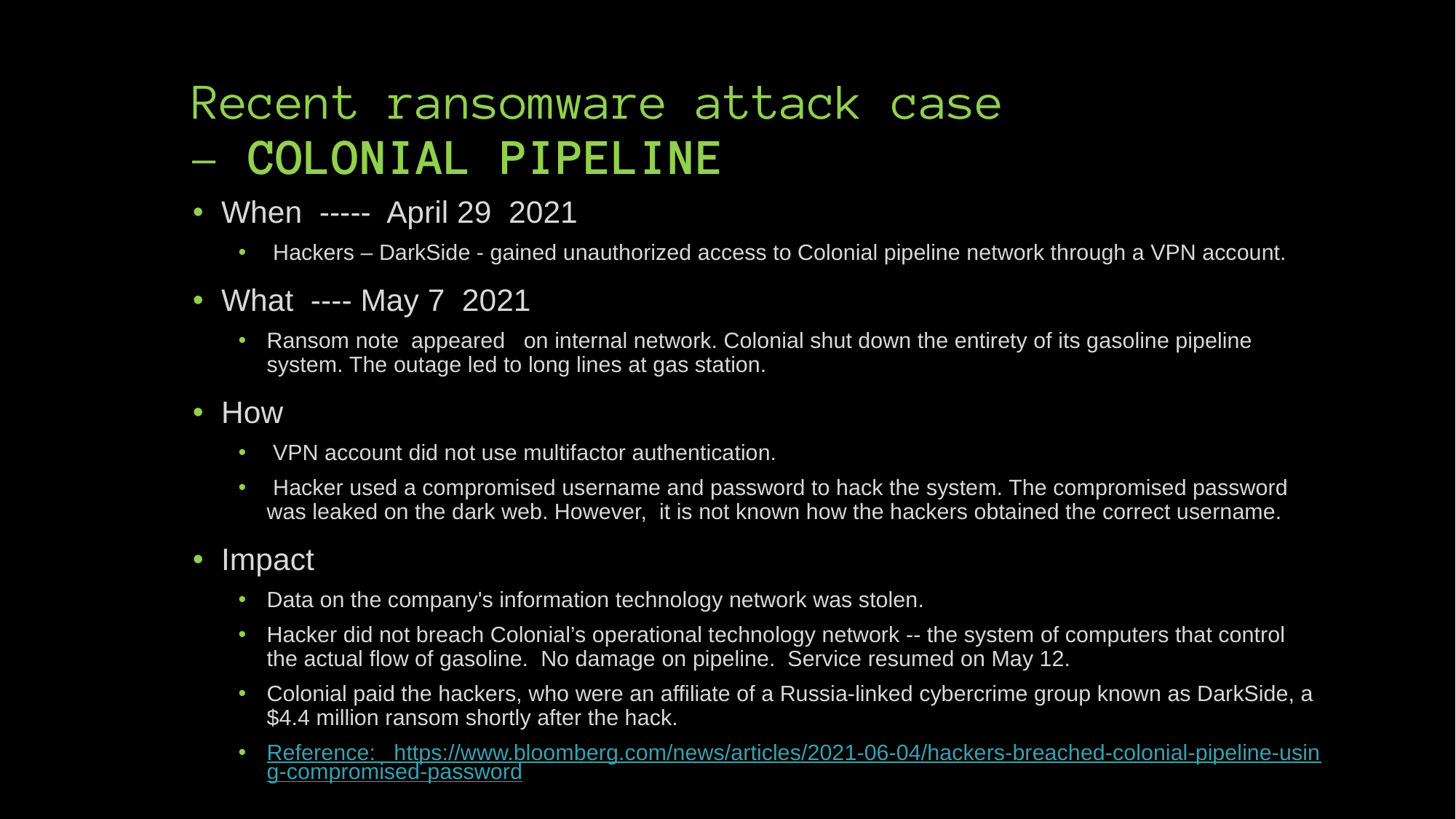

# Recent ransomware attack case – COLONIAL PIPELINE
When  -----  April 29  2021
 Hackers – DarkSide - gained unauthorized access to Colonial pipeline network through a VPN account.
What  ---- May 7  2021
Ransom note  appeared   on internal network. Colonial shut down the entirety of its gasoline pipeline system. The outage led to long lines at gas station.
How
 VPN account did not use multifactor authentication.
 Hacker used a compromised username and password to hack the system. The compromised password was leaked on the dark web. However,  it is not known how the hackers obtained the correct username.
Impact
Data on the company's information technology network was stolen.
Hacker did not breach Colonial’s operational technology network -- the system of computers that control the actual flow of gasoline.  No damage on pipeline.  Service resumed on May 12.
Colonial paid the hackers, who were an affiliate of a Russia-linked cybercrime group known as DarkSide, a $4.4 million ransom shortly after the hack.
Reference:   https://www.bloomberg.com/news/articles/2021-06-04/hackers-breached-colonial-pipeline-using-compromised-password